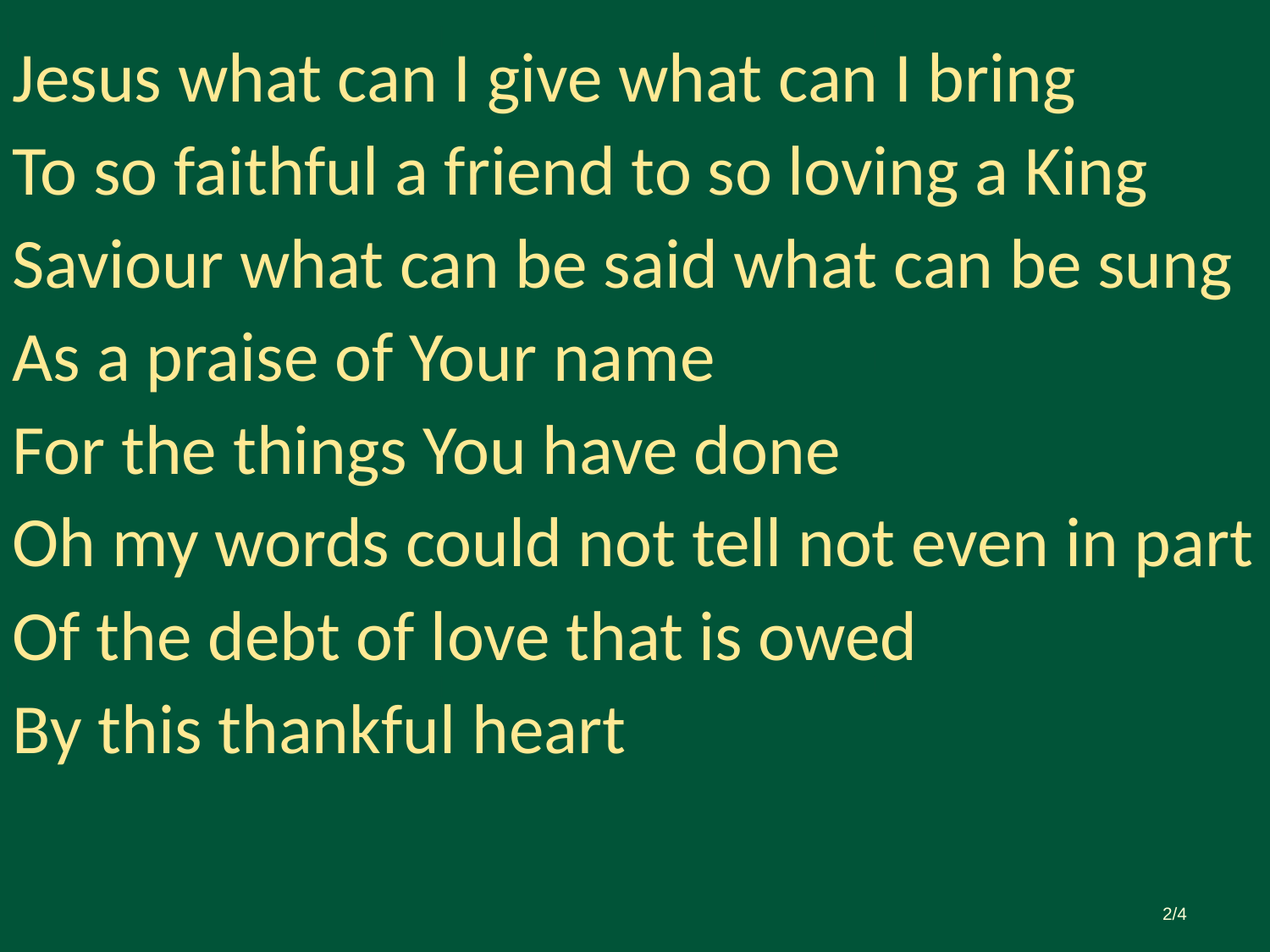

# Jesus what can I give what can I bring
To so faithful a friend to so loving a King
Saviour what can be said what can be sung
As a praise of Your name
For the things You have done
Oh my words could not tell not even in part
Of the debt of love that is owed
By this thankful heart
2/4